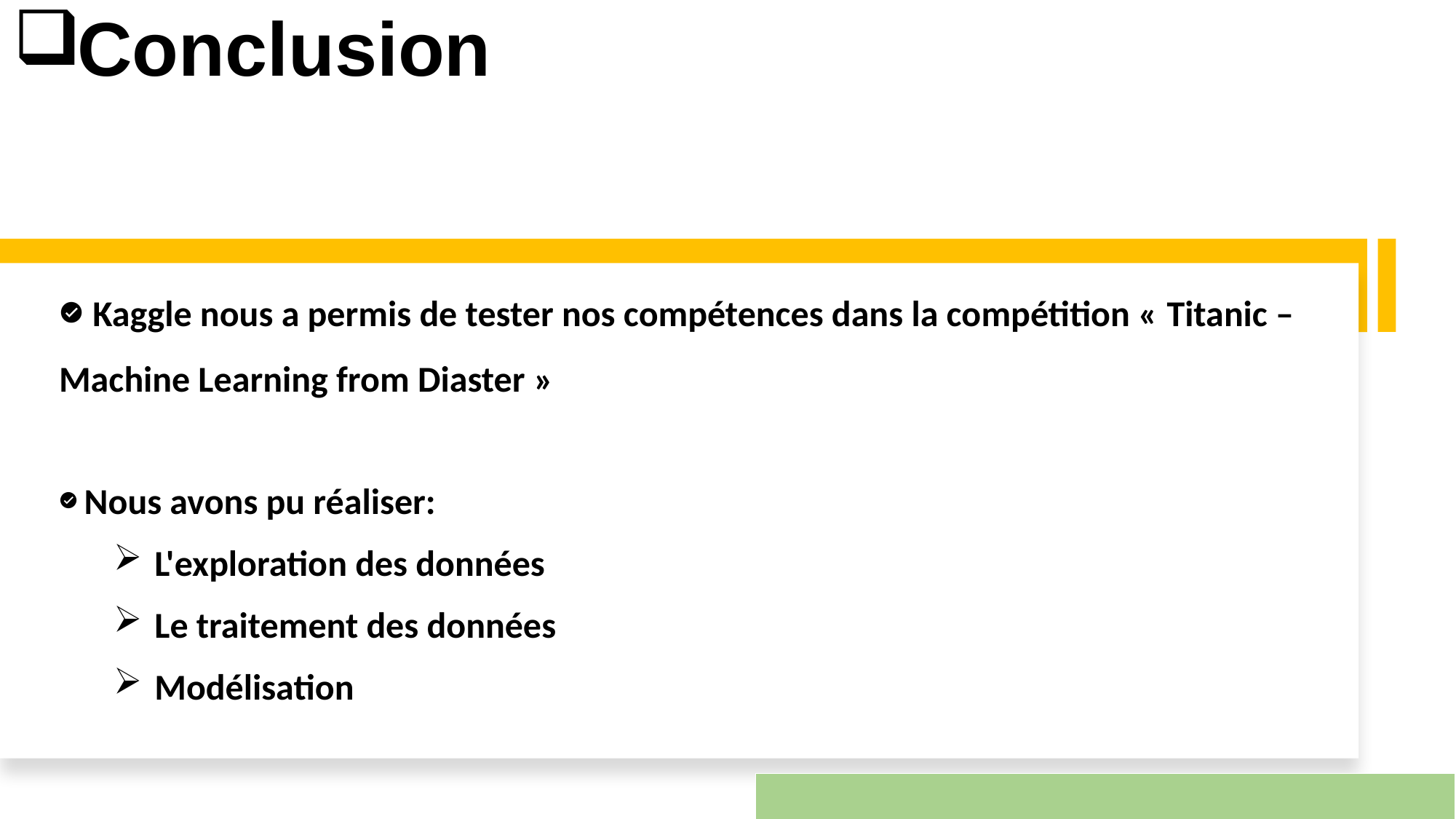

# Conclusion

 Kaggle nous a permis de tester nos compétences dans la compétition « Titanic – Machine Learning from Diaster »
 Nous avons pu réaliser:
L'exploration des données
Le traitement des données
Modélisation